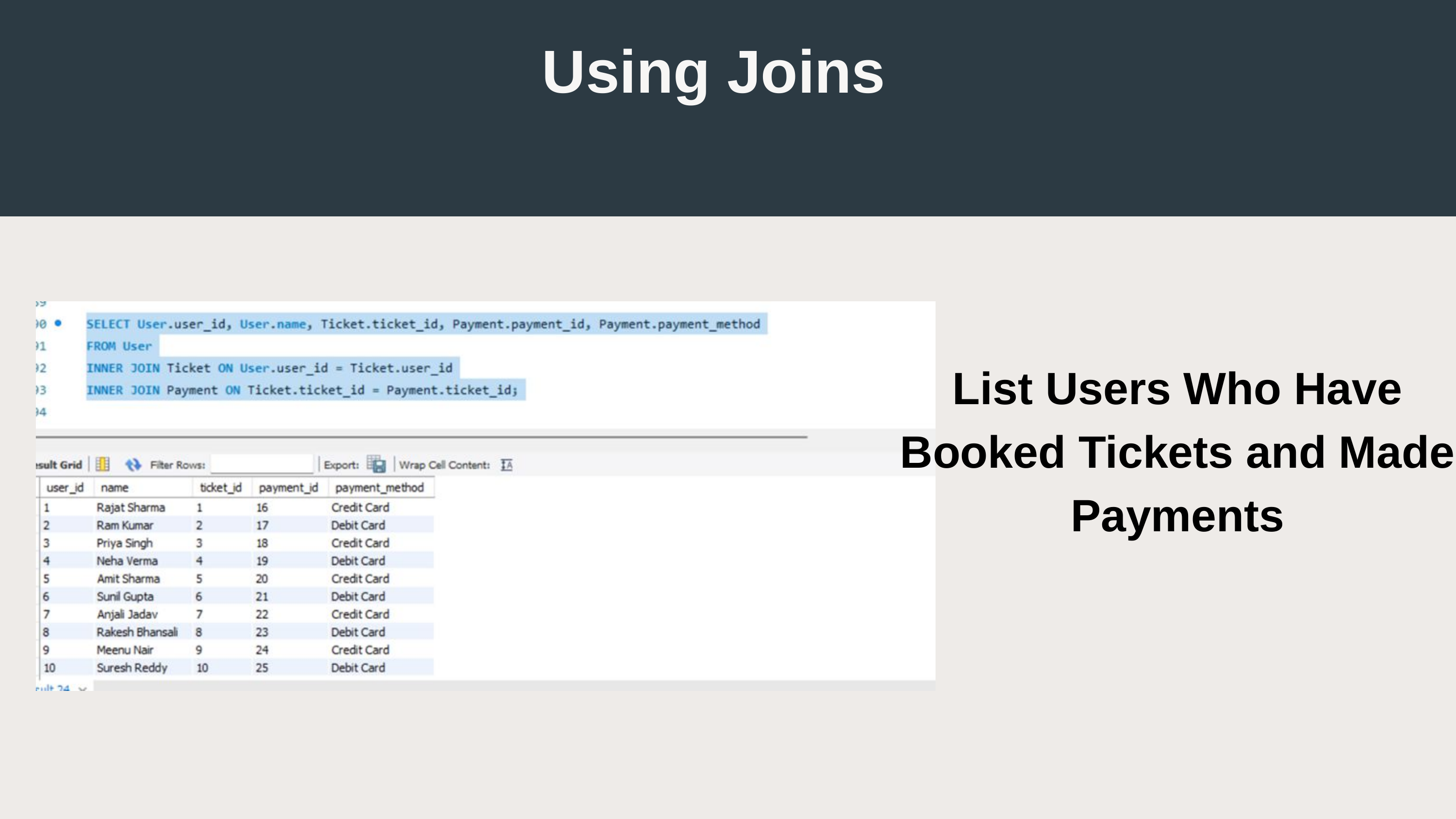

Using Joins

List Users Who Have Booked Tickets and Made Payments